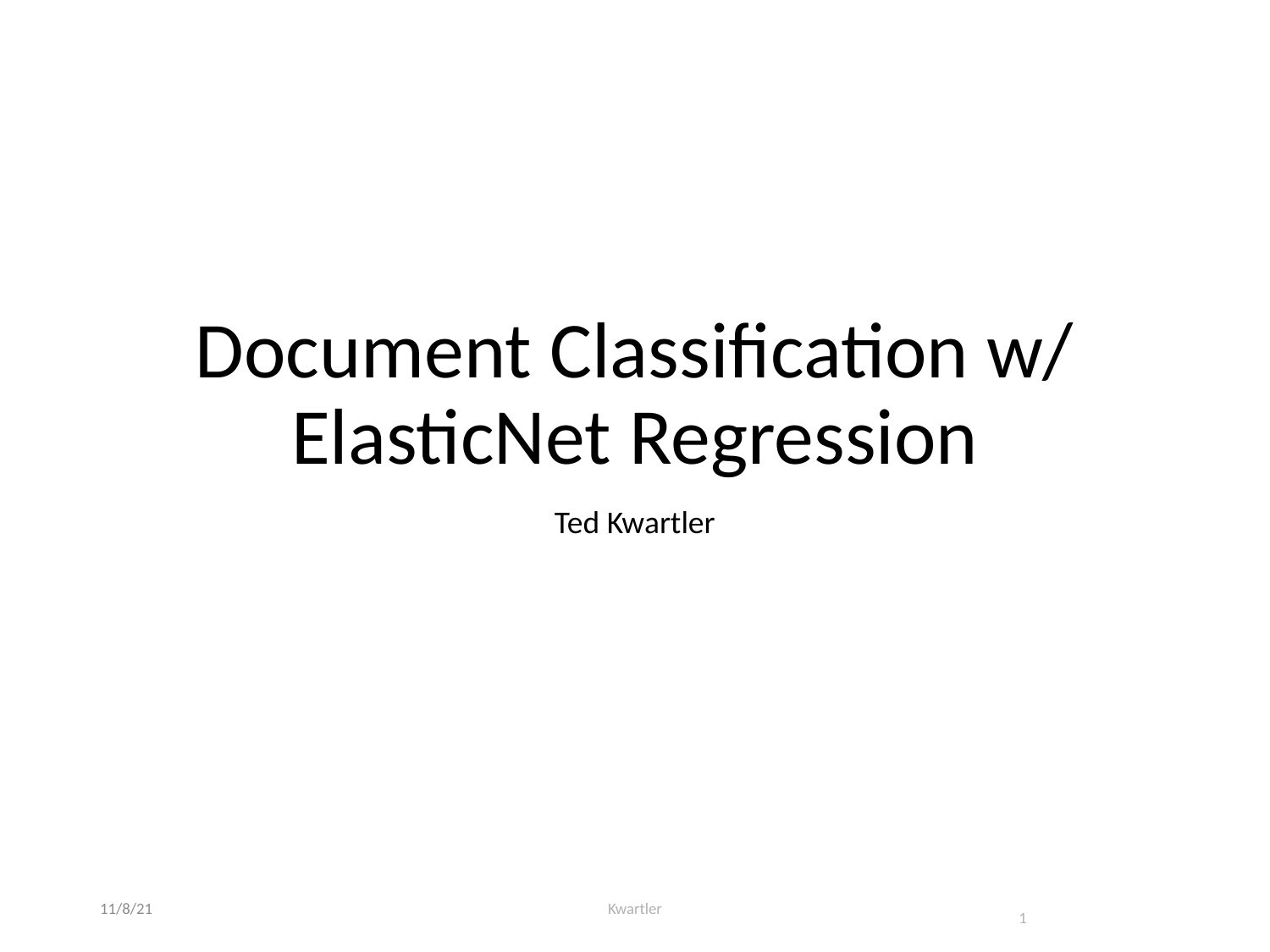

# Document Classification w/ ElasticNet Regression
Ted Kwartler
11/8/21
Kwartler
1